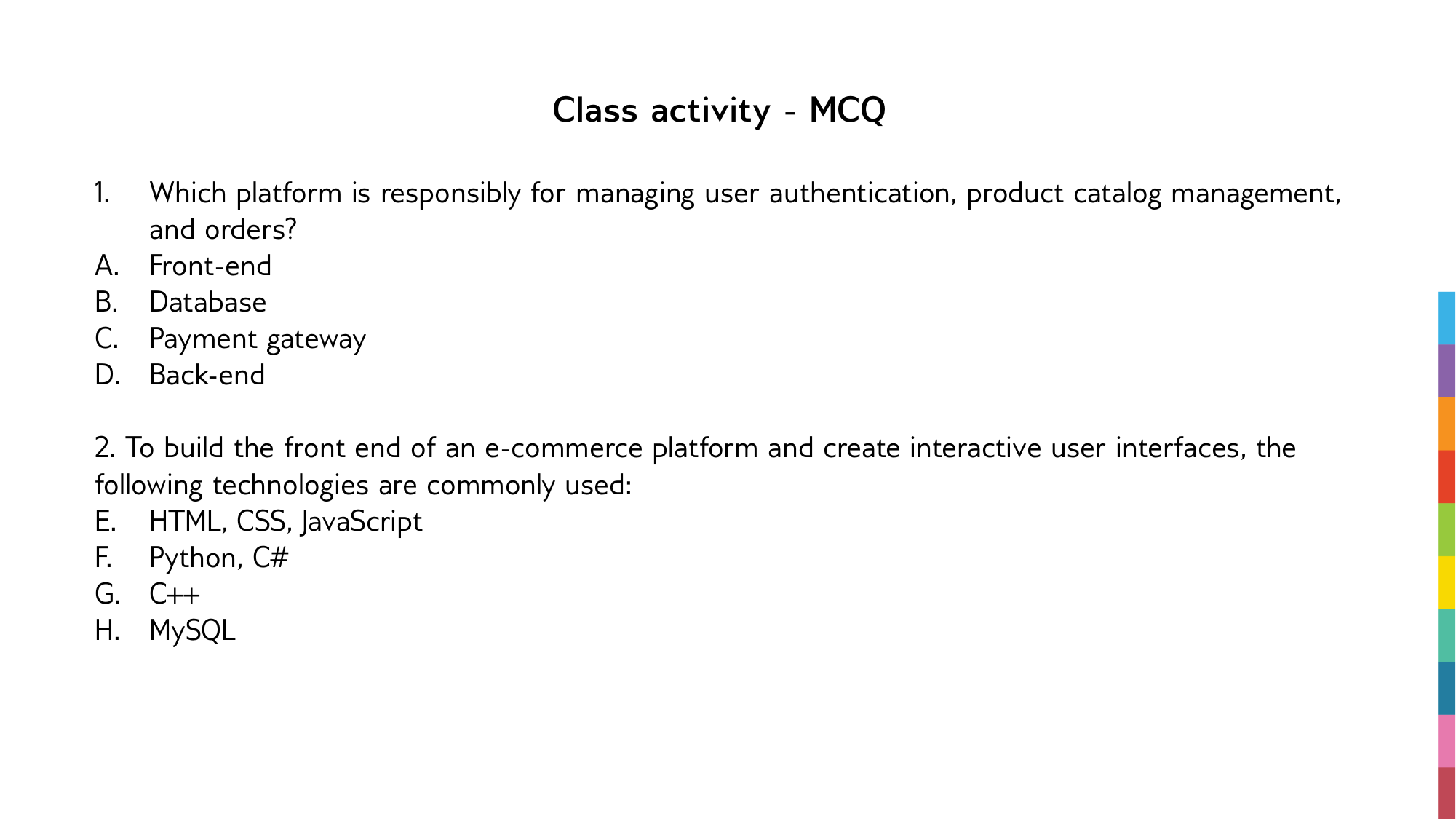

# Class activity - MCQ
Which platform is responsibly for managing user authentication, product catalog management, and orders?
Front-end
Database
Payment gateway
Back-end

2. To build the front end of an e-commerce platform and create interactive user interfaces, the following technologies are commonly used:
HTML, CSS, JavaScript
Python, C#
C++
MySQL